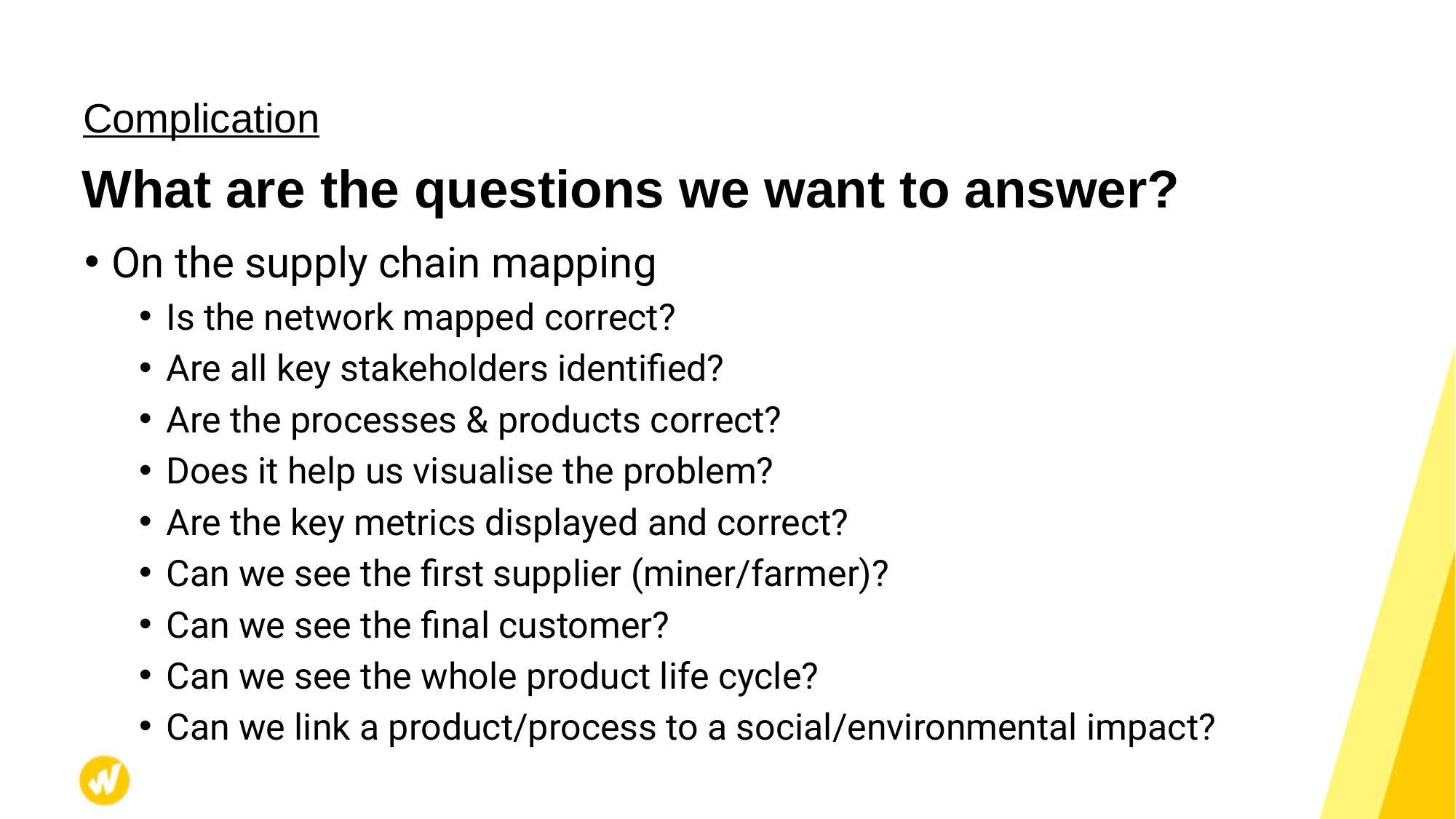

Complication
# What are the questions we want to answer?
On the supply chain mapping
Is the network mapped correct?
Are all key stakeholders identified?
Are the processes & products correct?
Does it help us visualise the problem?
Are the key metrics displayed and correct?
Can we see the first supplier (miner/farmer)?
Can we see the final customer?
Can we see the whole product life cycle?
Can we link a product/process to a social/environmental impact?